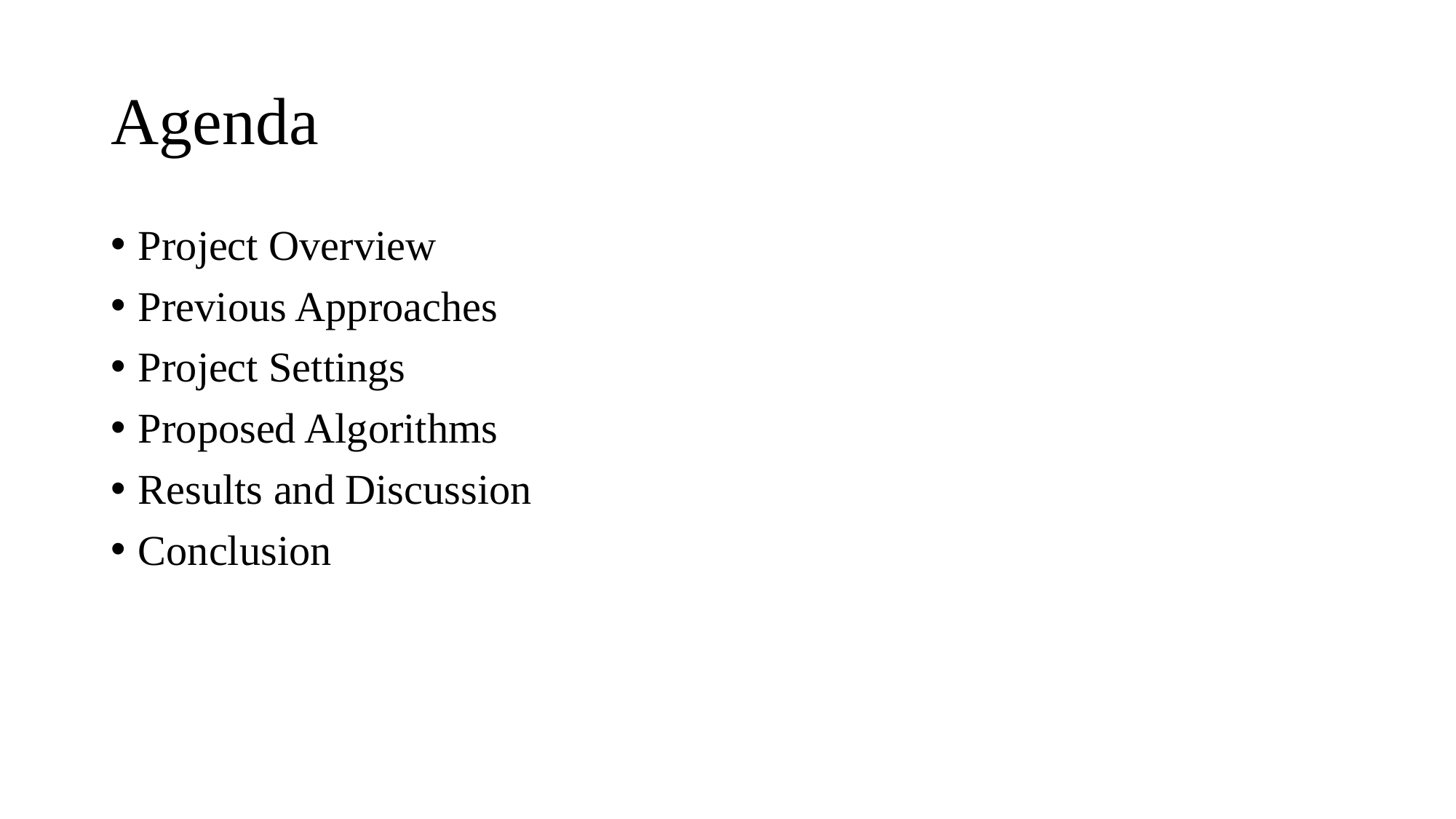

# Agenda
Project Overview
Previous Approaches
Project Settings
Proposed Algorithms
Results and Discussion
Conclusion